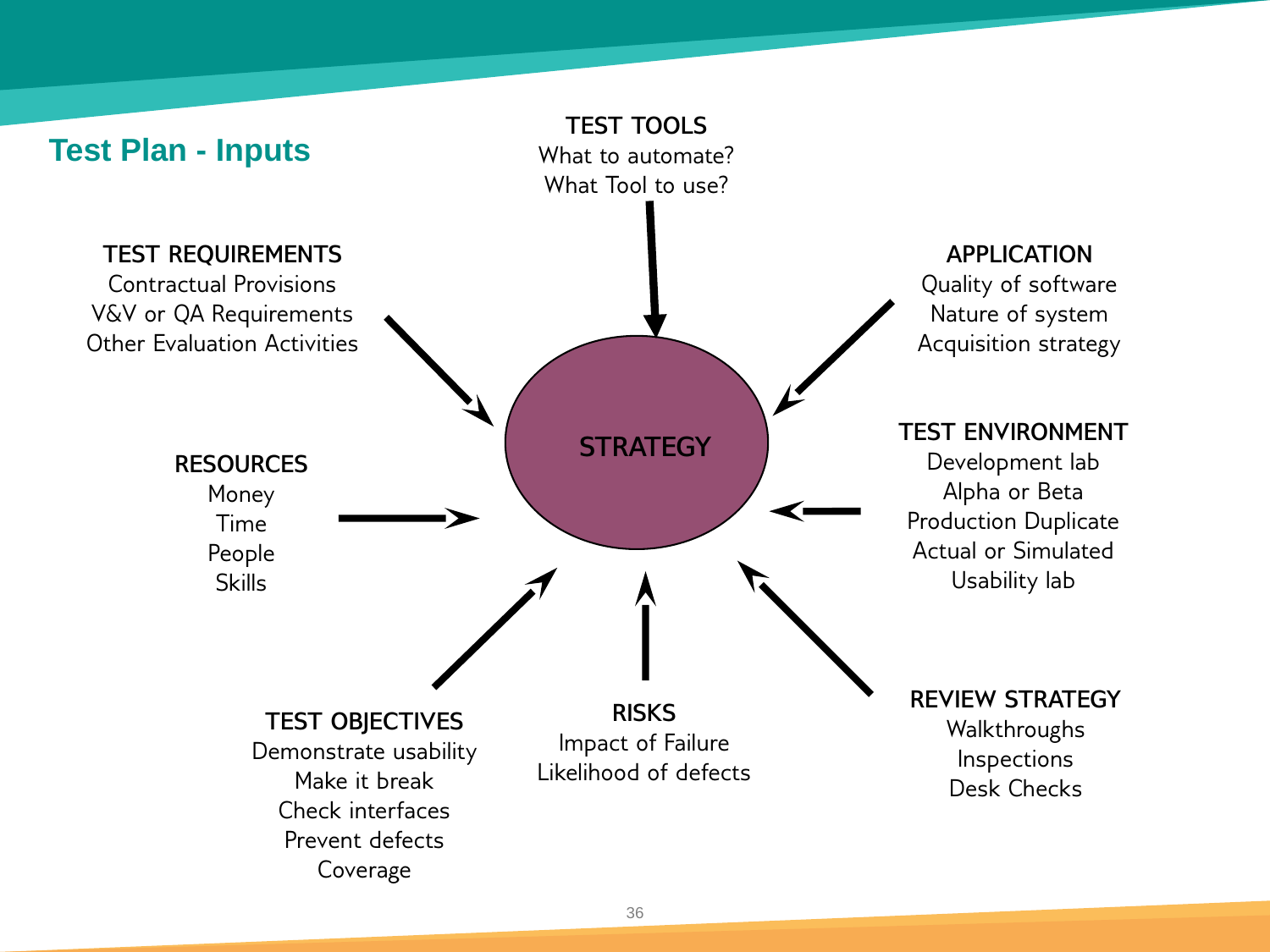

TEST TOOLS
What to automate?
What Tool to use?

TEST REQUIREMENTS
Contractual Provisions
V&V or QA Requirements
Other Evaluation Activities
APPLICATION
Quality of software
Nature of system
Acquisition strategy

TEST ENVIRONMENT
Development lab
Alpha or Beta
Production Duplicate
Actual or Simulated
Usability lab
STRATEGY
RESOURCES
Money
Time
People
Skills

REVIEW STRATEGY
Walkthroughs
Inspections
Desk Checks

RISKS
Impact of Failure
Likelihood of defects
TEST OBJECTIVES
Demonstrate usability
Make it break
Check interfaces
Prevent defects
Coverage
# Test Plan - Inputs